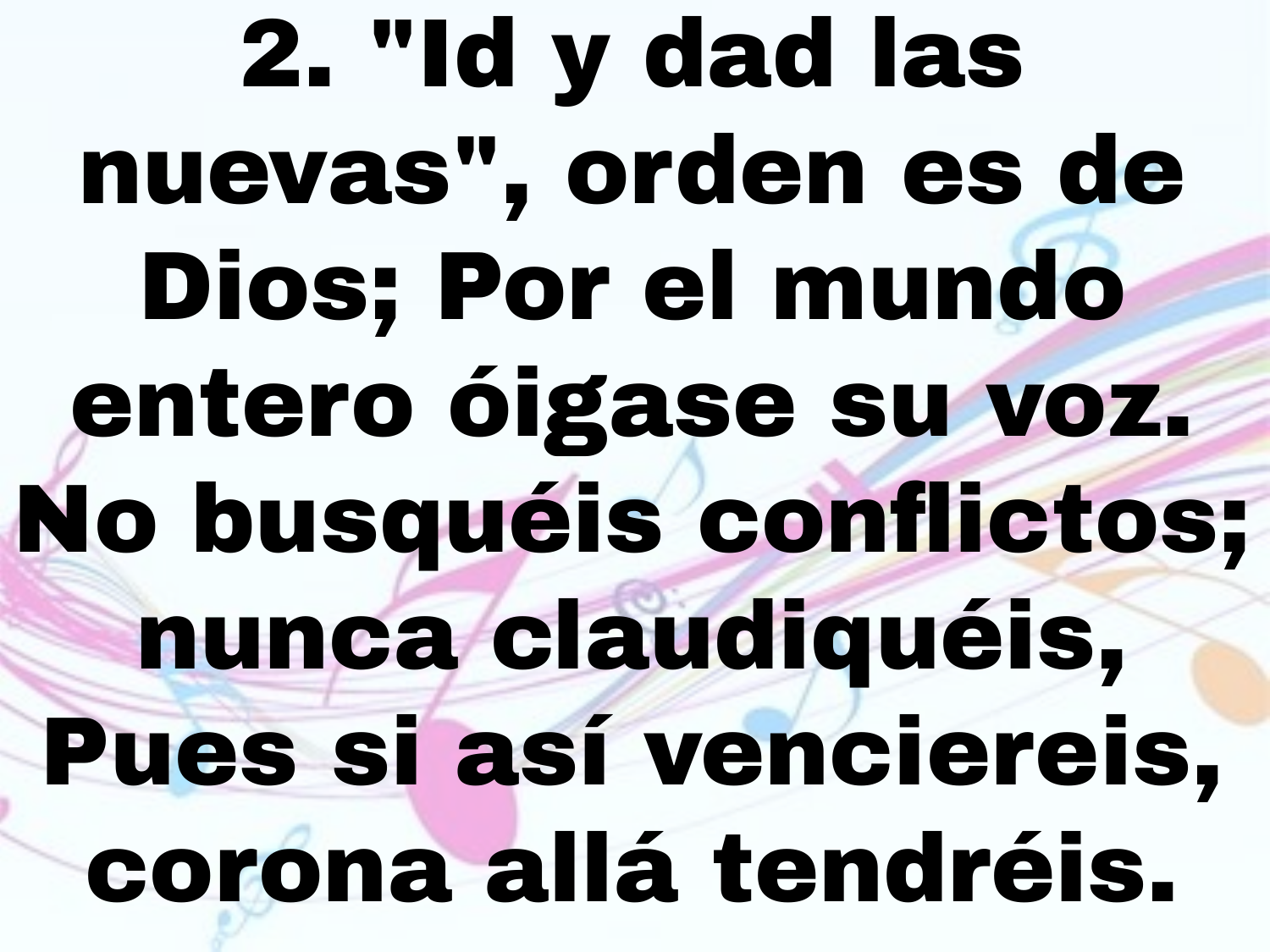

2. "Id y dad las nuevas", orden es de Dios; Por el mundo entero óigase su voz.
No busquéis conflictos; nunca claudiquéis, Pues si así venciereis, corona allá tendréis.